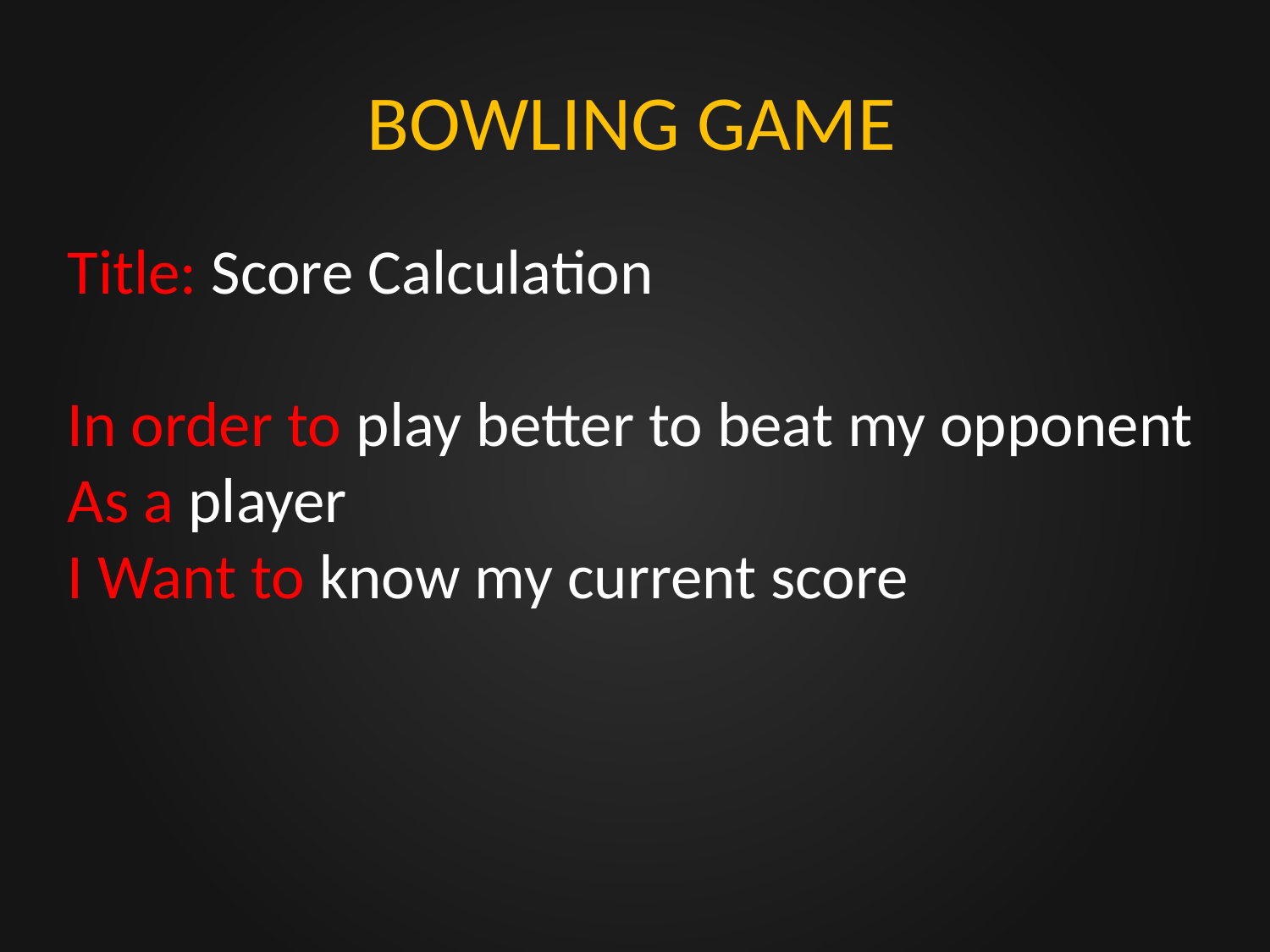

# BOWLING GAME
Title: Score Calculation

In order to play better to beat my opponent
As a player
I Want to know my current score